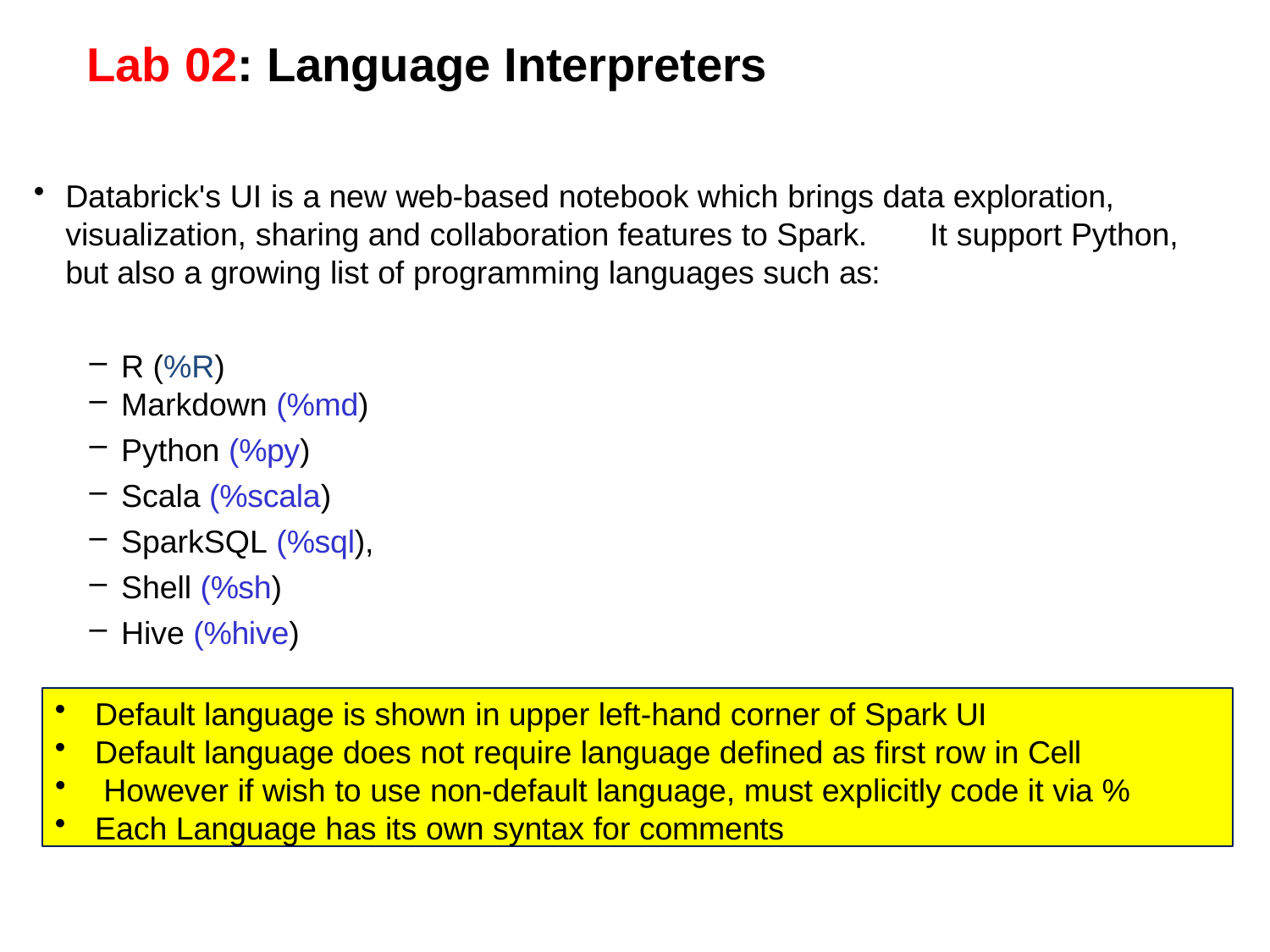

# Lab 02: Language Interpreters
Databrick's UI is a new web-based notebook which brings data exploration, visualization, sharing and collaboration features to Spark.	It support Python, but also a growing list of programming languages such as:

R (%R)
Markdown (%md)
Python (%py)
Scala (%scala)
SparkSQL (%sql),
Shell (%sh)
Hive (%hive)
Default language is shown in upper left-hand corner of Spark UI
Default language does not require language defined as first row in Cell
However if wish to use non-default language, must explicitly code it via %
Each Language has its own syntax for comments